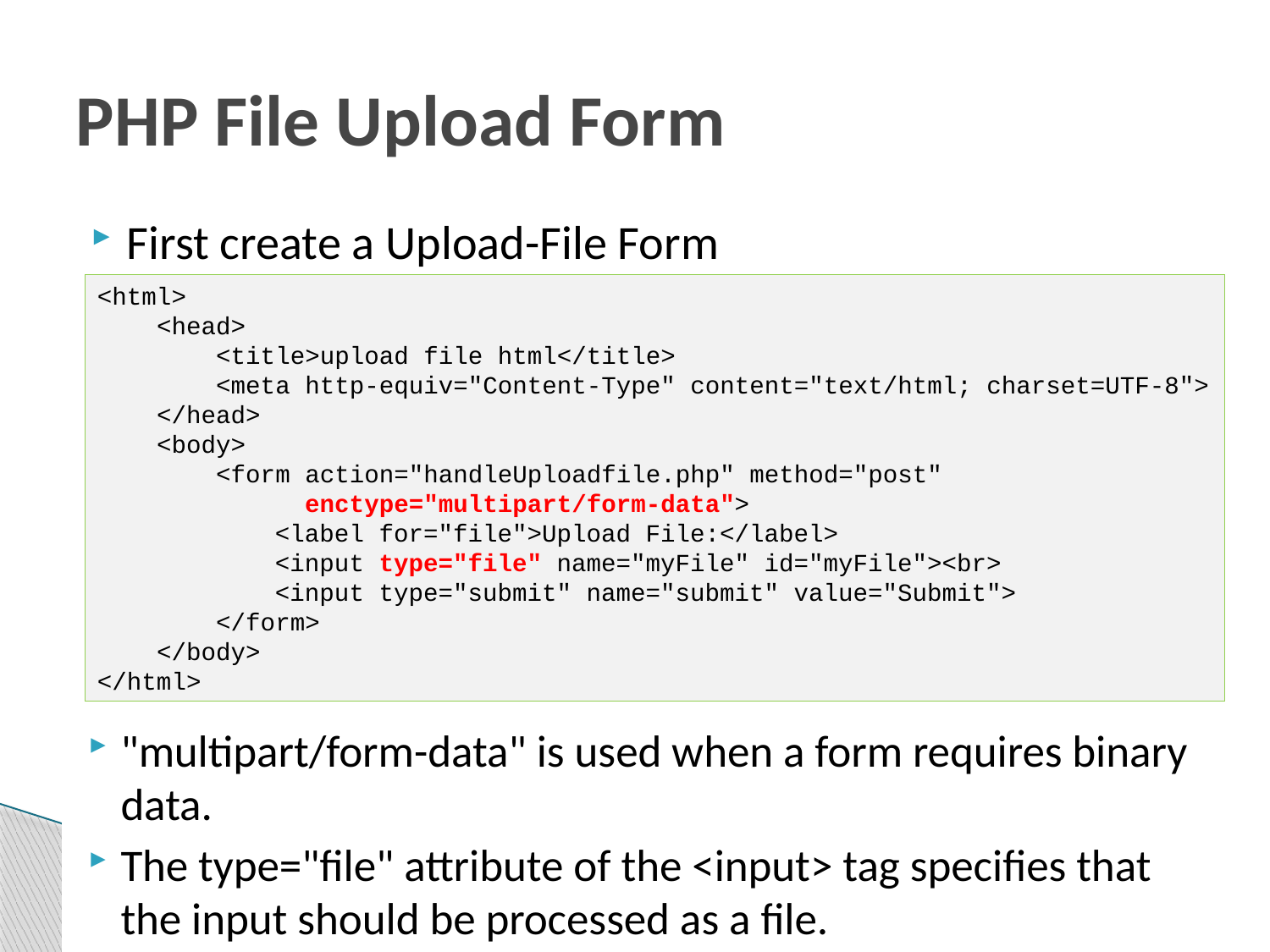

# PHP File Upload Form
First create a Upload-File Form
<html>
    <head>
        <title>upload file html</title>
        <meta http-equiv="Content-Type" content="text/html; charset=UTF-8">
    </head>
    <body>
        <form action="handleUploadfile.php" method="post"
              enctype="multipart/form-data">
            <label for="file">Upload File:</label>
            <input type="file" name="myFile" id="myFile"><br>
            <input type="submit" name="submit" value="Submit">
        </form>
    </body>
</html>
"multipart/form-data" is used when a form requires binary data.
The type="file" attribute of the <input> tag specifies that the input should be processed as a file.